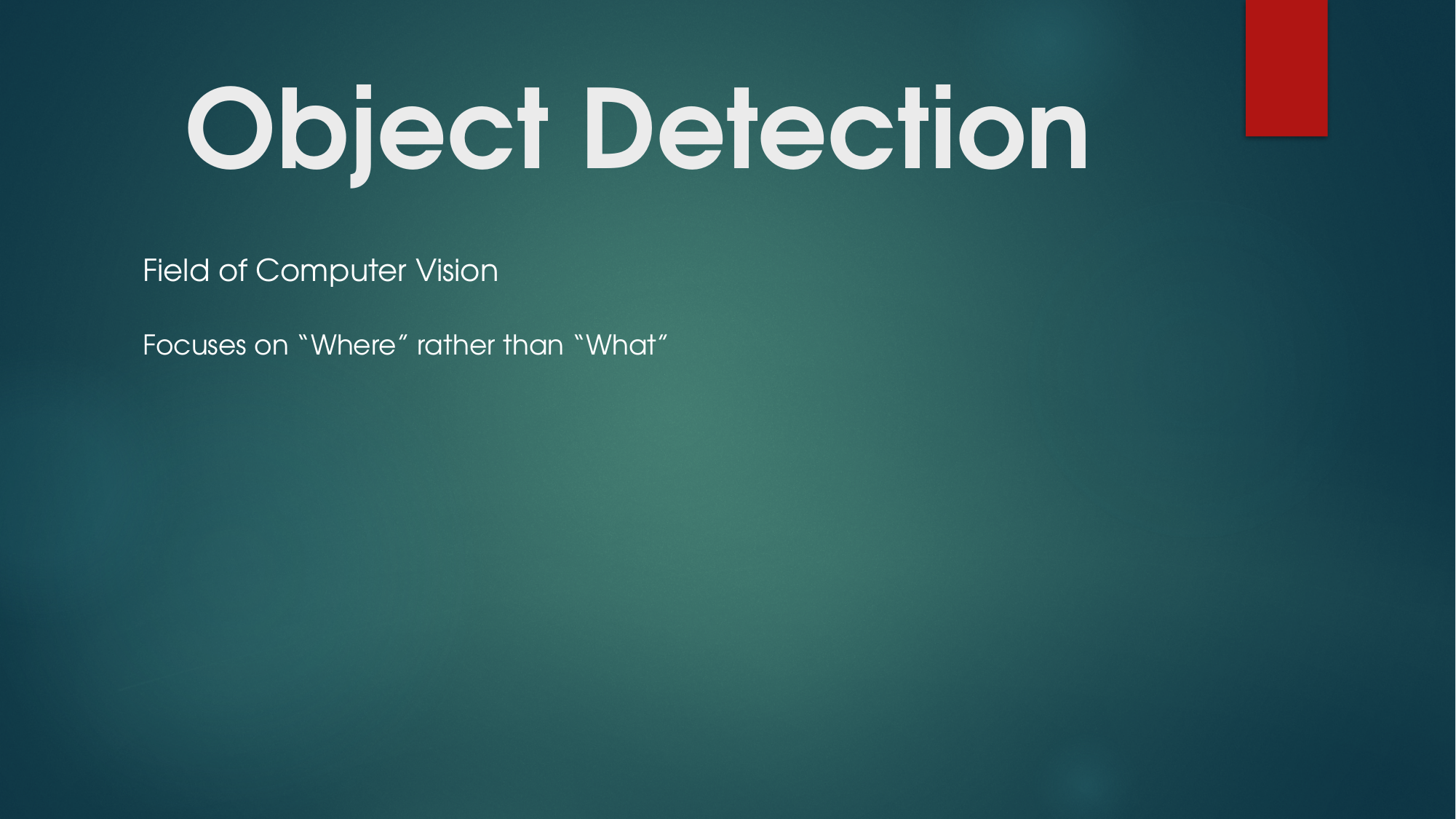

# Object Detection
Field of Computer Vision
Focuses on “Where” rather than “What”